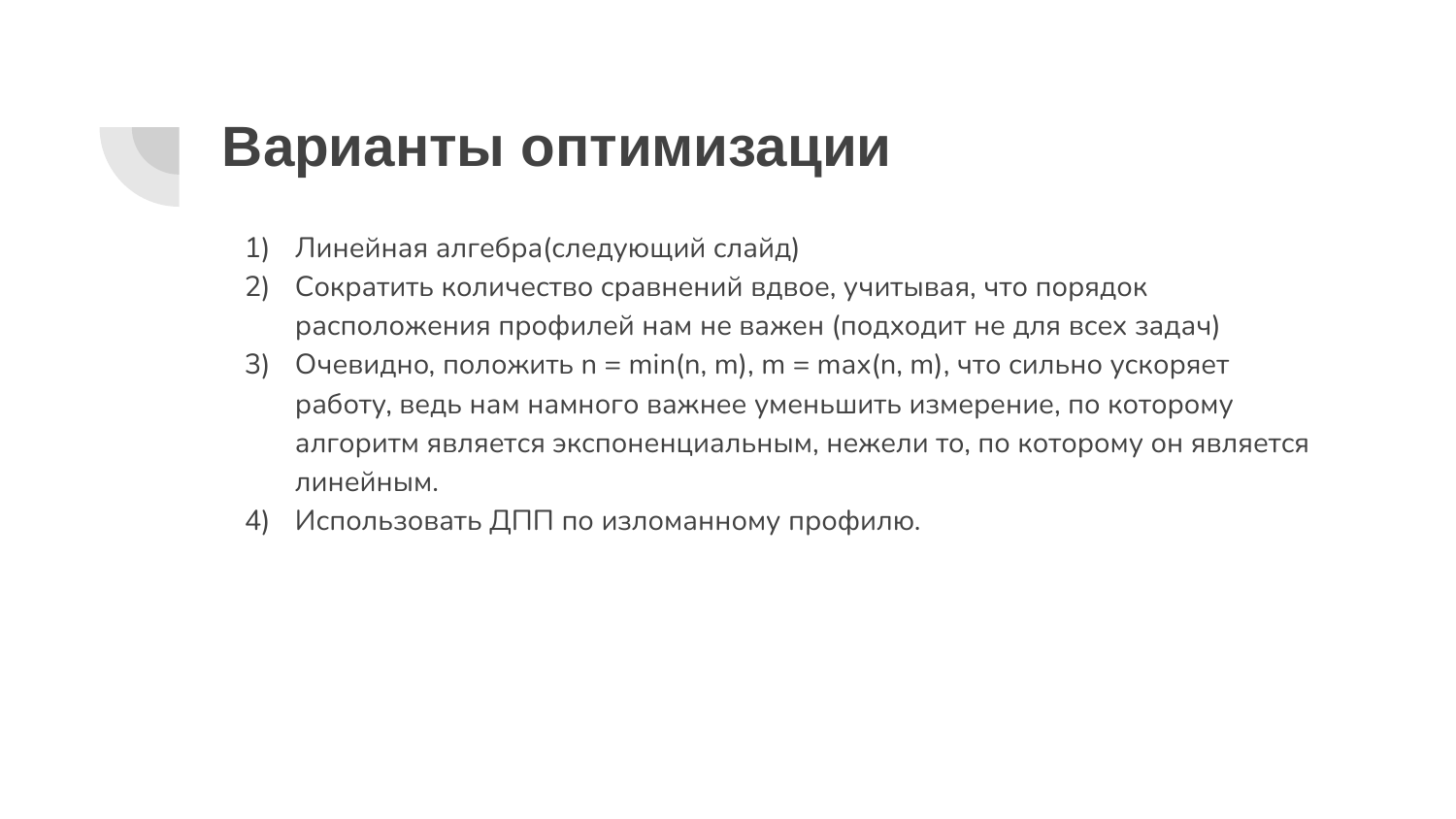

# Варианты оптимизации
Линейная алгебра(следующий слайд)
Сократить количество сравнений вдвое, учитывая, что порядок расположения профилей нам не важен (подходит не для всех задач)
Очевидно, положить n = min(n, m), m = max(n, m), что сильно ускоряет работу, ведь нам намного важнее уменьшить измерение, по которому алгоритм является экспоненциальным, нежели то, по которому он является линейным.
Использовать ДПП по изломанному профилю.